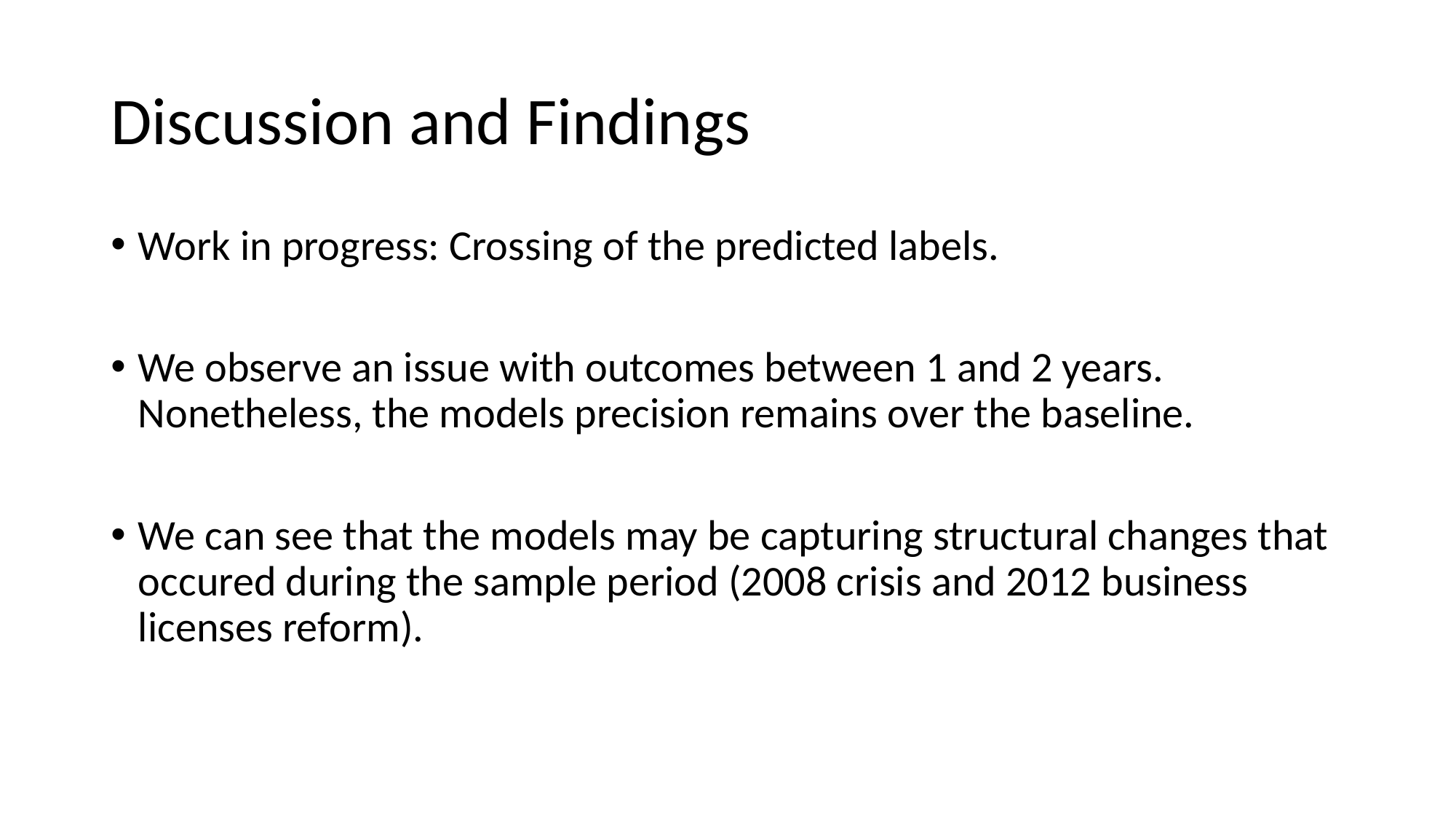

# Discussion and Findings
Work in progress: Crossing of the predicted labels.

We observe an issue with outcomes between 1 and 2 years. Nonetheless, the models precision remains over the baseline.

We can see that the models may be capturing structural changes that occured during the sample period (2008 crisis and 2012 business licenses reform).